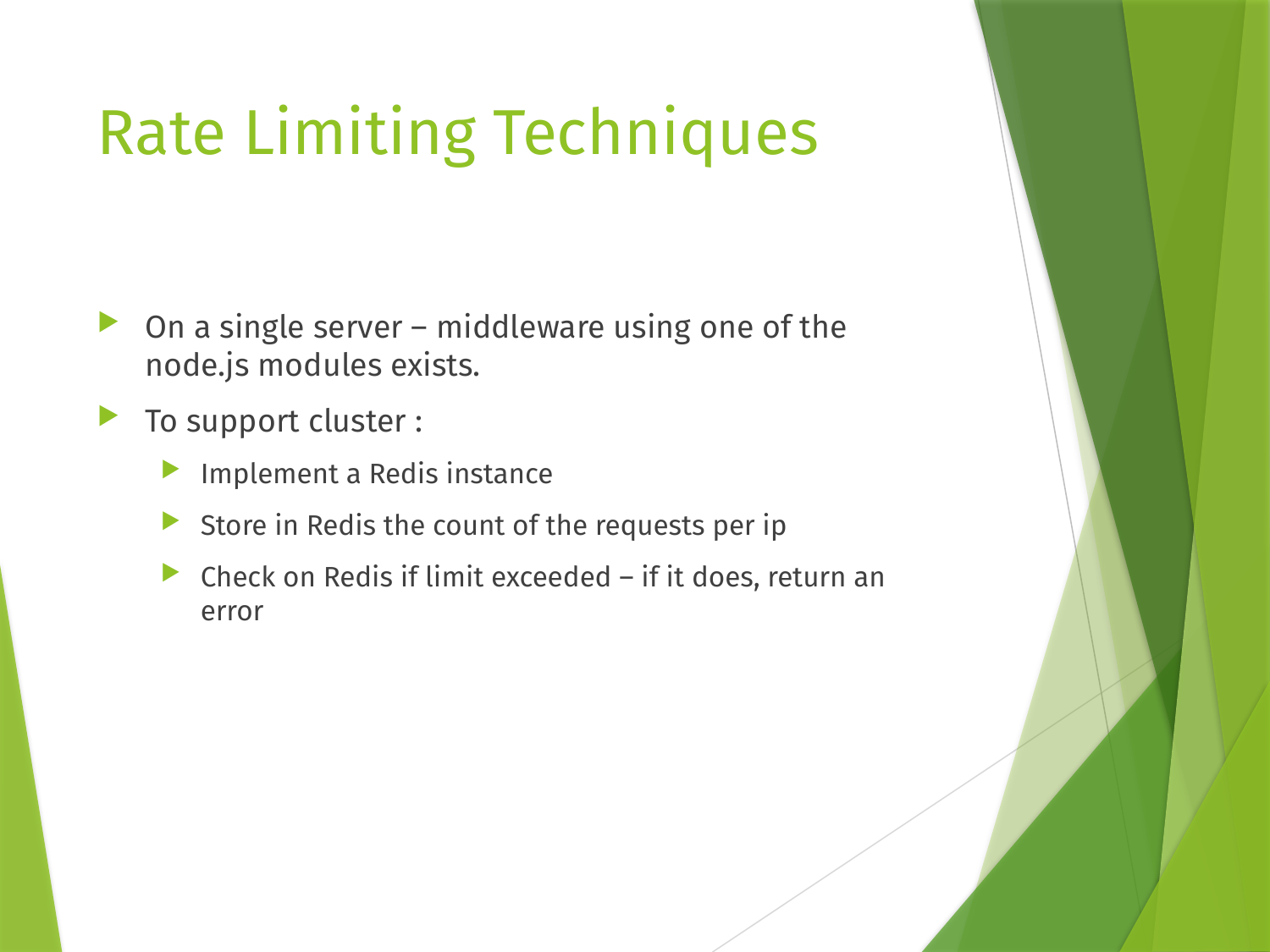

# Rate Limiting Techniques
On a single server – middleware using one of the node.js modules exists.
To support cluster :
Implement a Redis instance
Store in Redis the count of the requests per ip
Check on Redis if limit exceeded – if it does, return an error